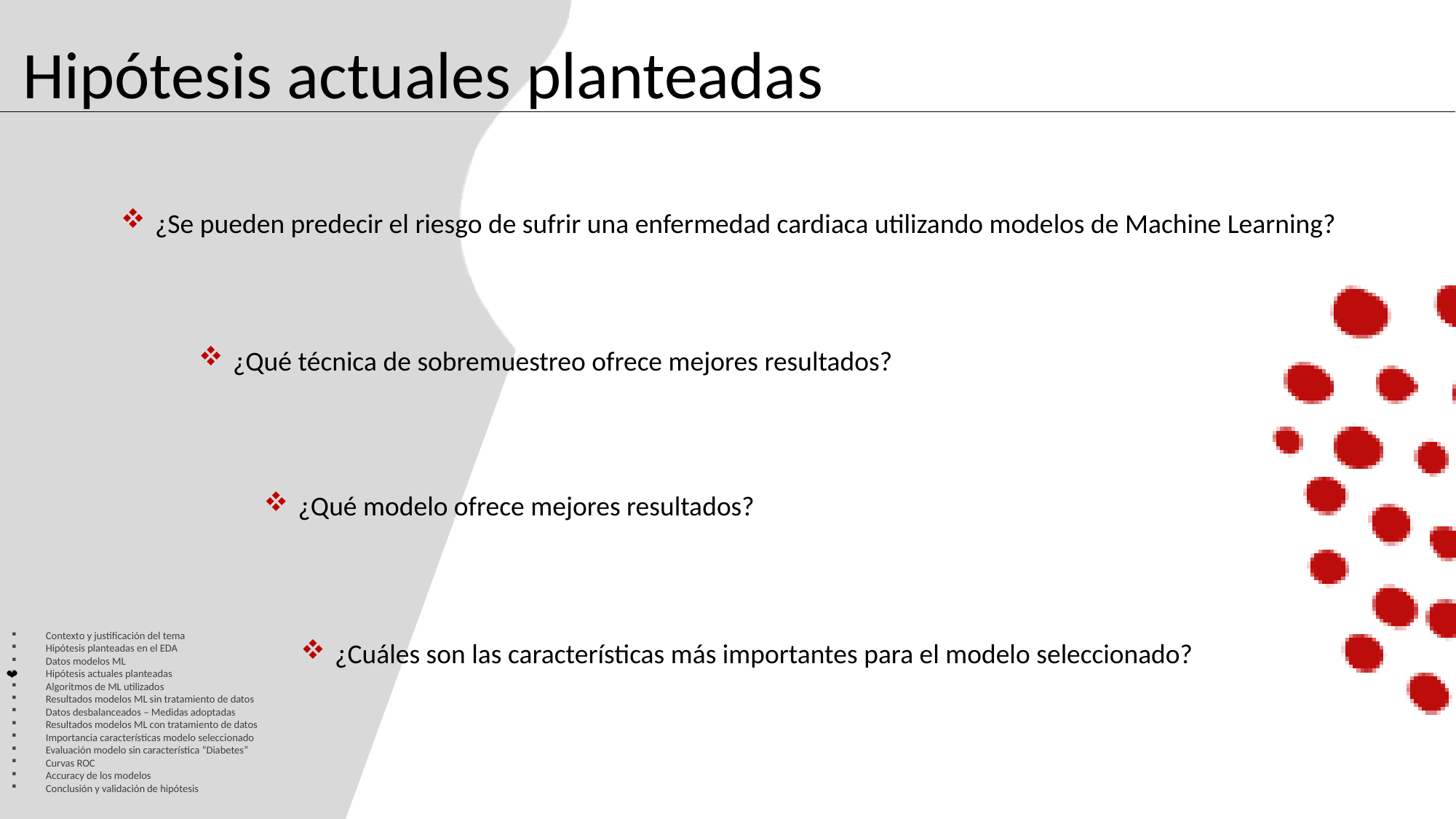

# Hipótesis actuales planteadas
¿Se pueden predecir el riesgo de sufrir una enfermedad cardiaca utilizando modelos de Machine Learning?
¿Qué técnica de sobremuestreo ofrece mejores resultados?

¿Qué modelo ofrece mejores resultados?
¿Cuáles son las características más importantes para el modelo seleccionado?
Contexto y justificación del tema
Hipótesis planteadas en el EDA
Datos modelos ML
Hipótesis actuales planteadas
Algoritmos de ML utilizados
Resultados modelos ML sin tratamiento de datos
Datos desbalanceados – Medidas adoptadas
Resultados modelos ML con tratamiento de datos
Importancia características modelo seleccionado
Evaluación modelo sin característica “Diabetes”
Curvas ROC
Accuracy de los modelos
Conclusión y validación de hipótesis

❤️